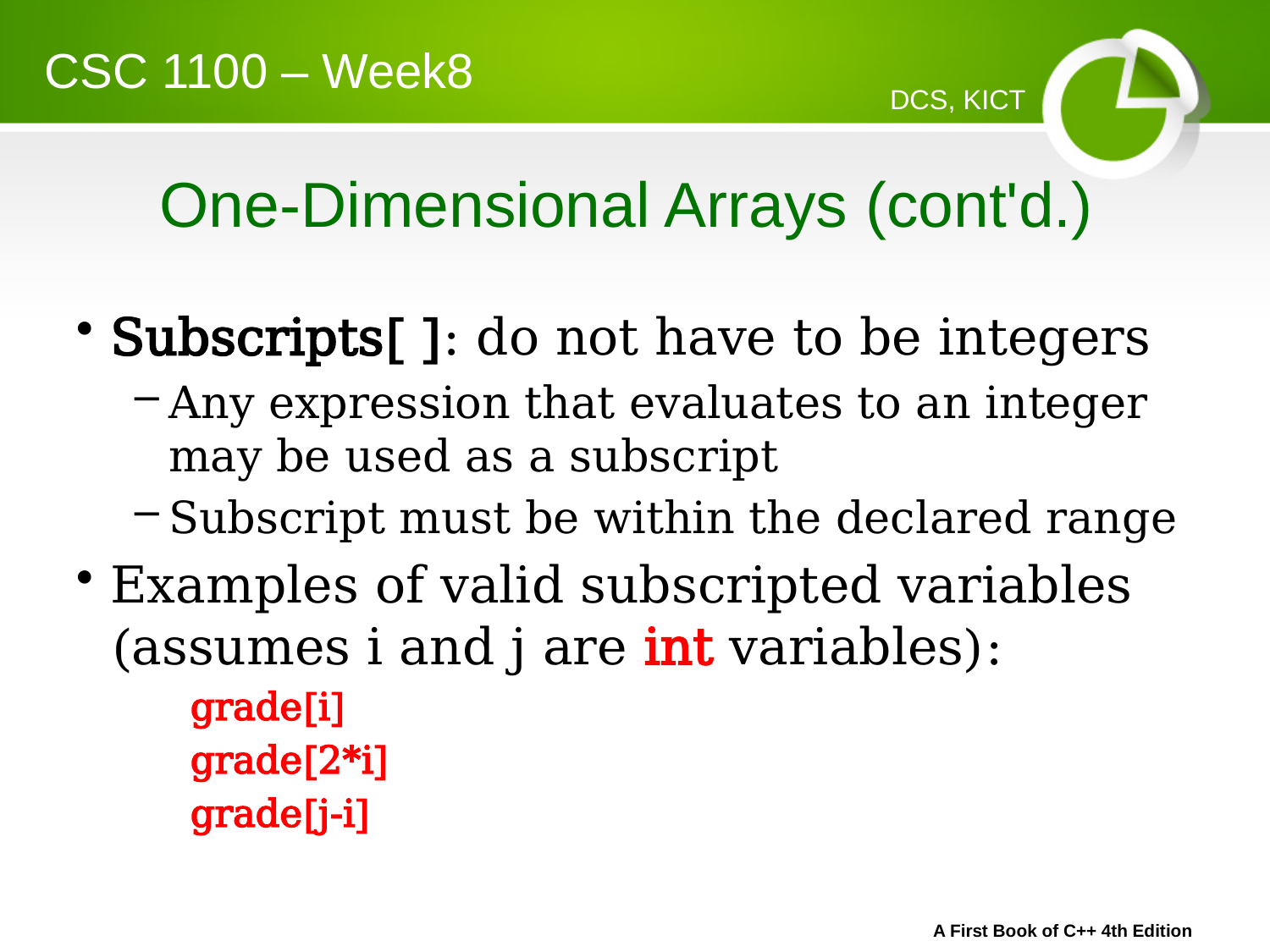

CSC 1100 – Week8
DCS, KICT
10
# One-Dimensional Arrays (cont'd.)
Subscripts[ ]: do not have to be integers
Any expression that evaluates to an integer may be used as a subscript
Subscript must be within the declared range
Examples of valid subscripted variables (assumes i and j are int variables):
grade[i]
grade[2*i]
grade[j-i]
A First Book of C++ 4th Edition